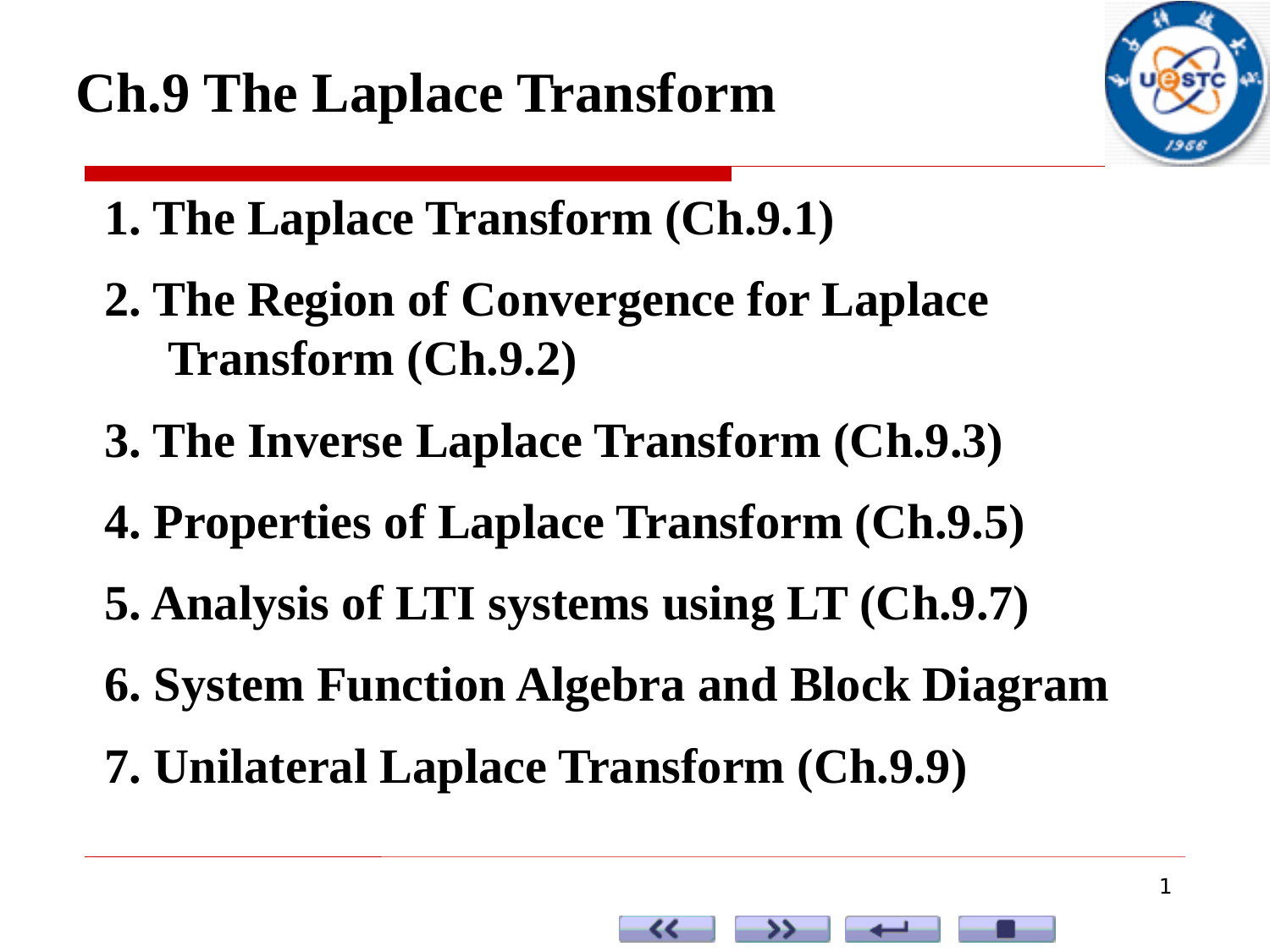

Ch.9 The Laplace Transform
1. The Laplace Transform (Ch.9.1)
2. The Region of Convergence for Laplace Transform (Ch.9.2)
3. The Inverse Laplace Transform (Ch.9.3)
4. Properties of Laplace Transform (Ch.9.5)
5. Analysis of LTI systems using LT (Ch.9.7)
6. System Function Algebra and Block Diagram
7. Unilateral Laplace Transform (Ch.9.9)
1